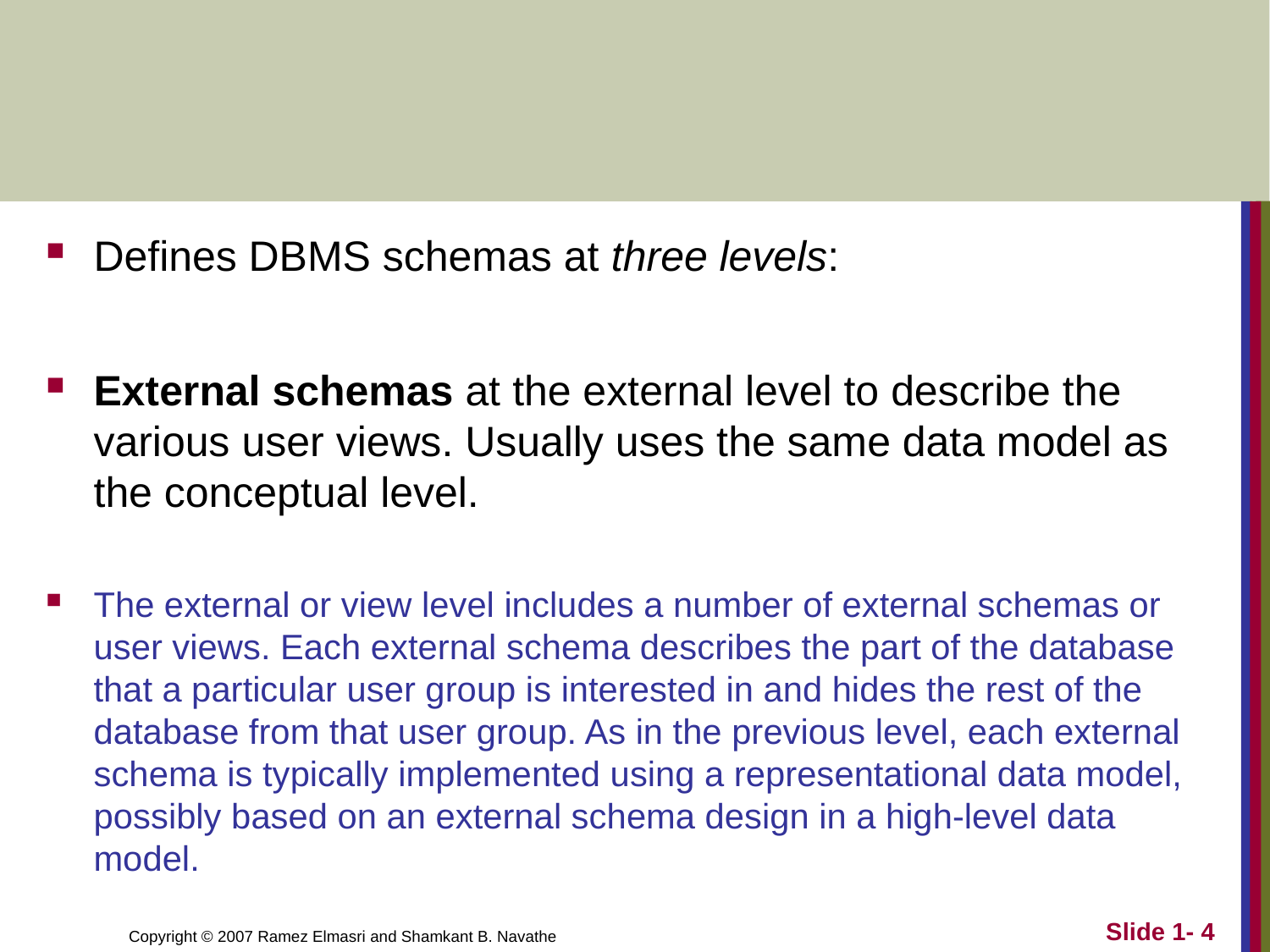

#
Defines DBMS schemas at three levels:

External schemas at the external level to describe the various user views. Usually uses the same data model as the conceptual level.

The external or view level includes a number of external schemas or user views. Each external schema describes the part of the database that a particular user group is interested in and hides the rest of the database from that user group. As in the previous level, each external schema is typically implemented using a representational data model, possibly based on an external schema design in a high-level data model.

Slide 1- 4